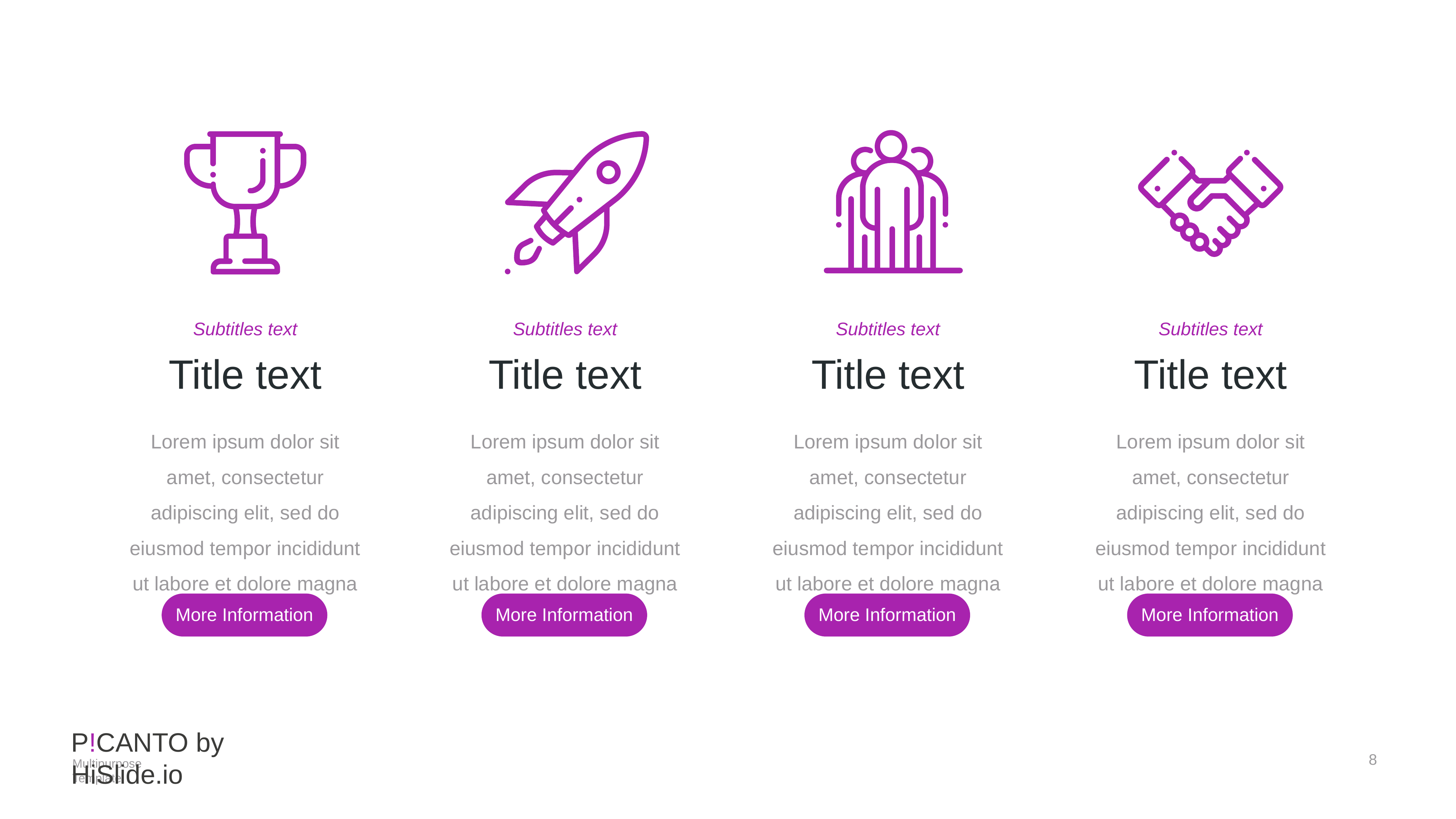

Subtitles text
Title text
Lorem ipsum dolor sit amet, consectetur adipiscing elit, sed do eiusmod tempor incididunt ut labore et dolore magna

More Information

Subtitles text
Title text
Lorem ipsum dolor sit amet, consectetur adipiscing elit, sed do eiusmod tempor incididunt ut labore et dolore magna

More Information

Subtitles text
Title text
Lorem ipsum dolor sit amet, consectetur adipiscing elit, sed do eiusmod tempor incididunt ut labore et dolore magna

More Information

Subtitles text
Title text
Lorem ipsum dolor sit amet, consectetur adipiscing elit, sed do eiusmod tempor incididunt ut labore et dolore magna

More Information
8